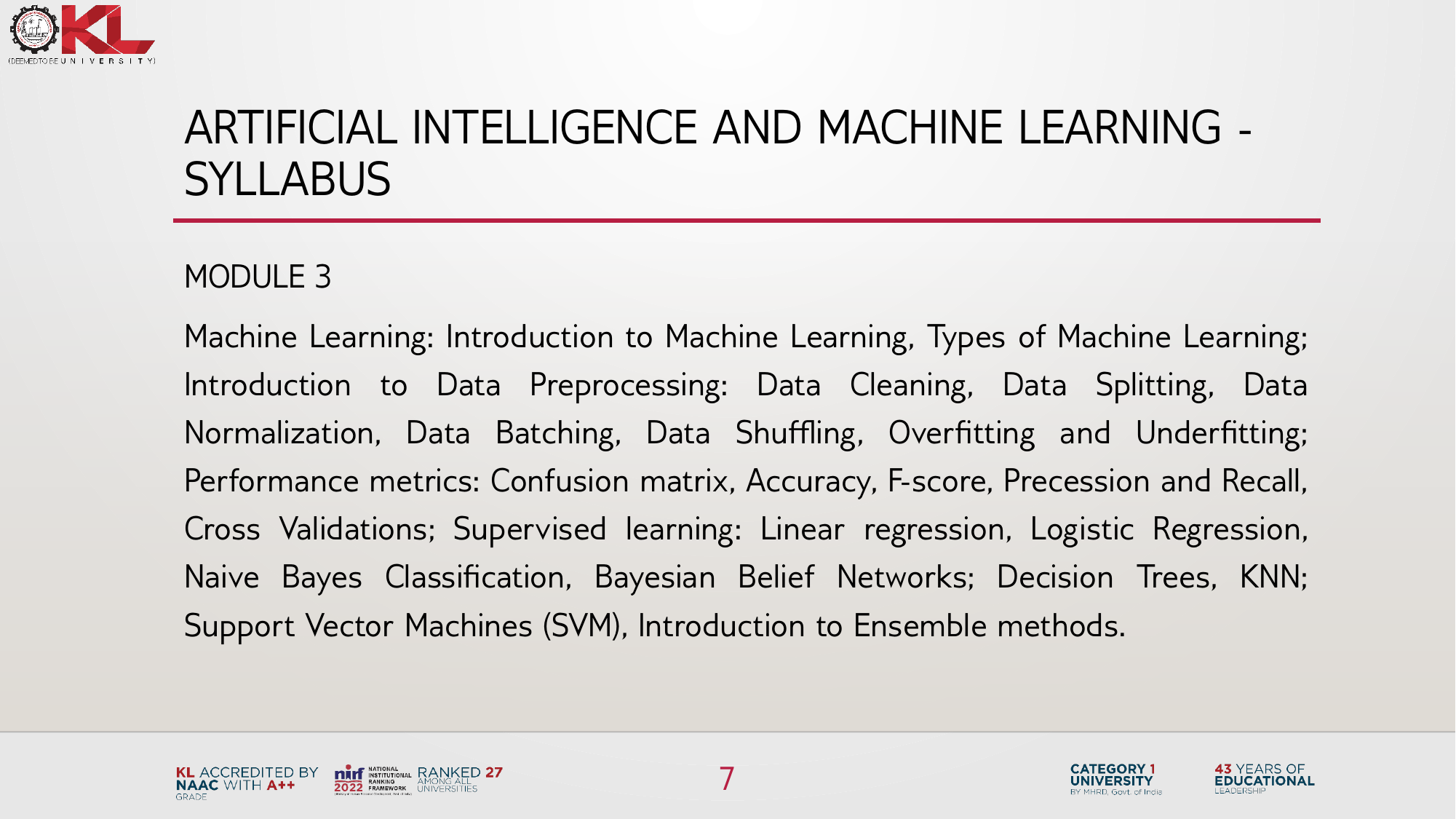

# Artificial intelligence and machine learning - SYLLABUS
MODULE 3
Machine Learning: Introduction to Machine Learning, Types of Machine Learning; Introduction to Data Preprocessing: Data Cleaning, Data Splitting, Data Normalization, Data Batching, Data Shuffling, Overfitting and Underfitting; Performance metrics: Confusion matrix, Accuracy, F-score, Precession and Recall, Cross Validations; Supervised learning: Linear regression, Logistic Regression, Naive Bayes Classification, Bayesian Belief Networks; Decision Trees, KNN; Support Vector Machines (SVM), Introduction to Ensemble methods.
7